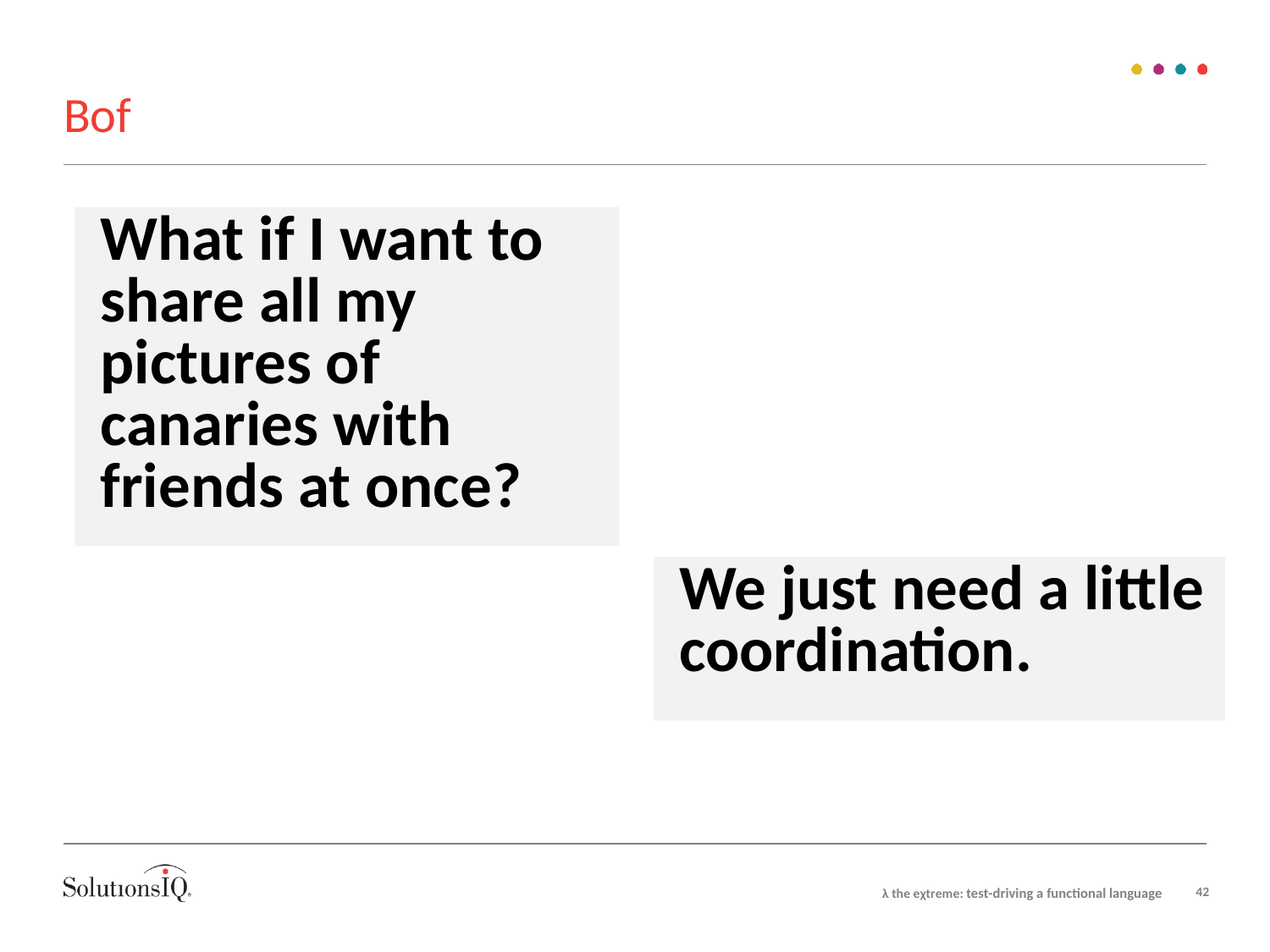

# Bof
What if I want to
share all my
pictures of
canaries with
friends at once?
We just need a little
coordination.
λ the eχtreme: test-driving a functional language

42